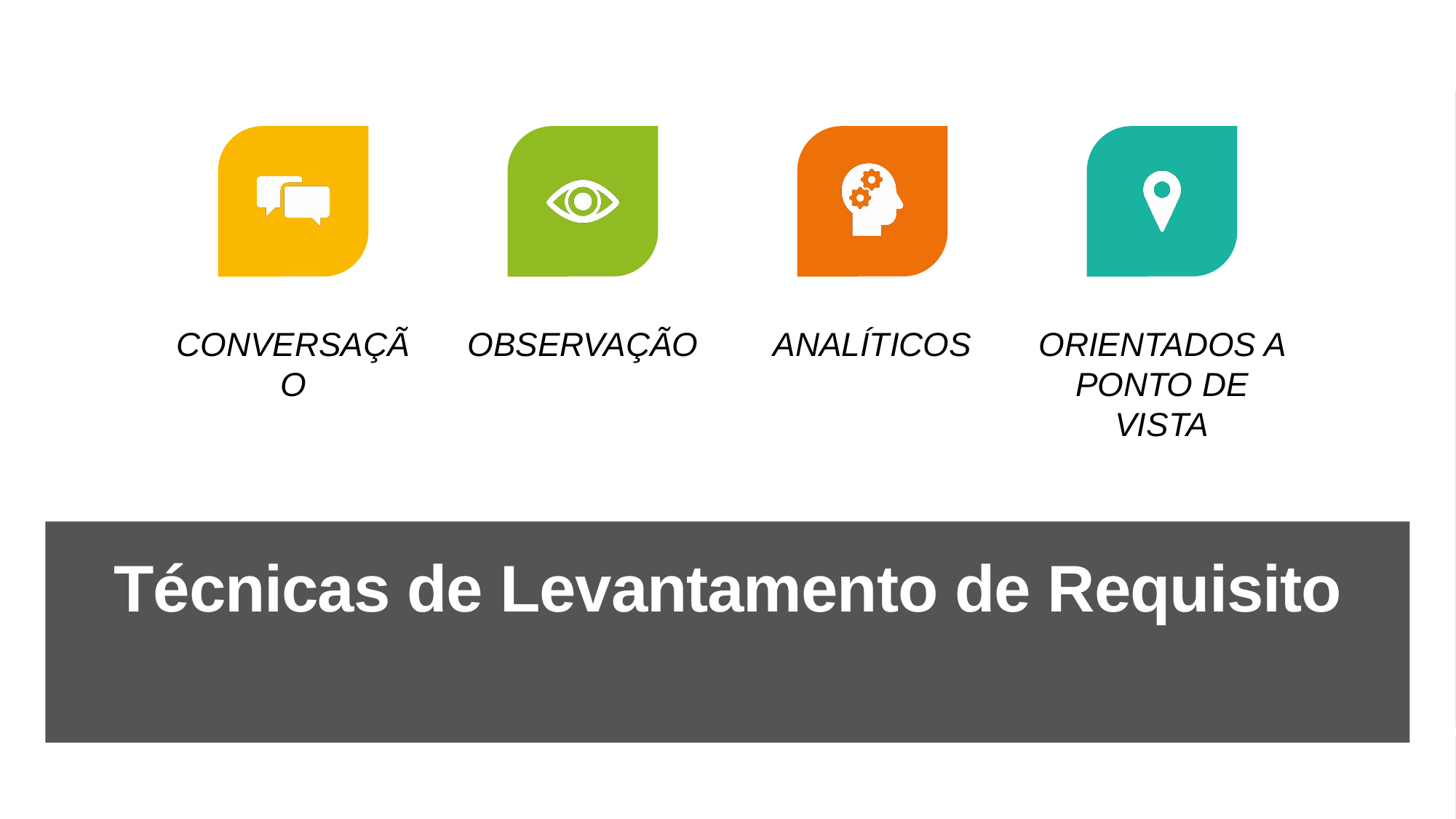

Conversação
Observação
Analíticos
Orientados a Ponto de Vista

# Técnicas de Levantamento de Requisito